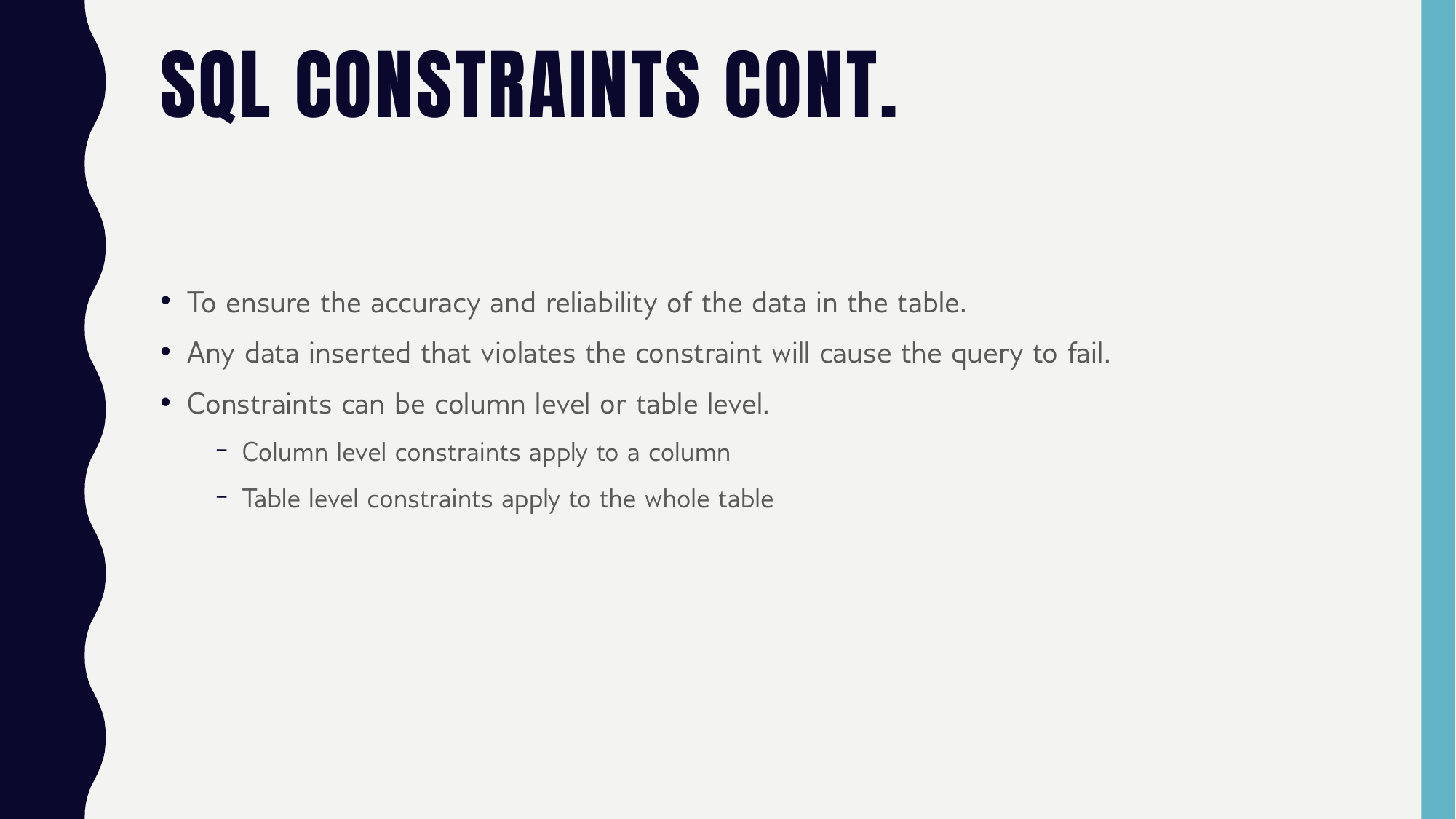

# SQL Constraints CONT.
To ensure the accuracy and reliability of the data in the table.
Any data inserted that violates the constraint will cause the query to fail.
Constraints can be column level or table level.
Column level constraints apply to a column
Table level constraints apply to the whole table